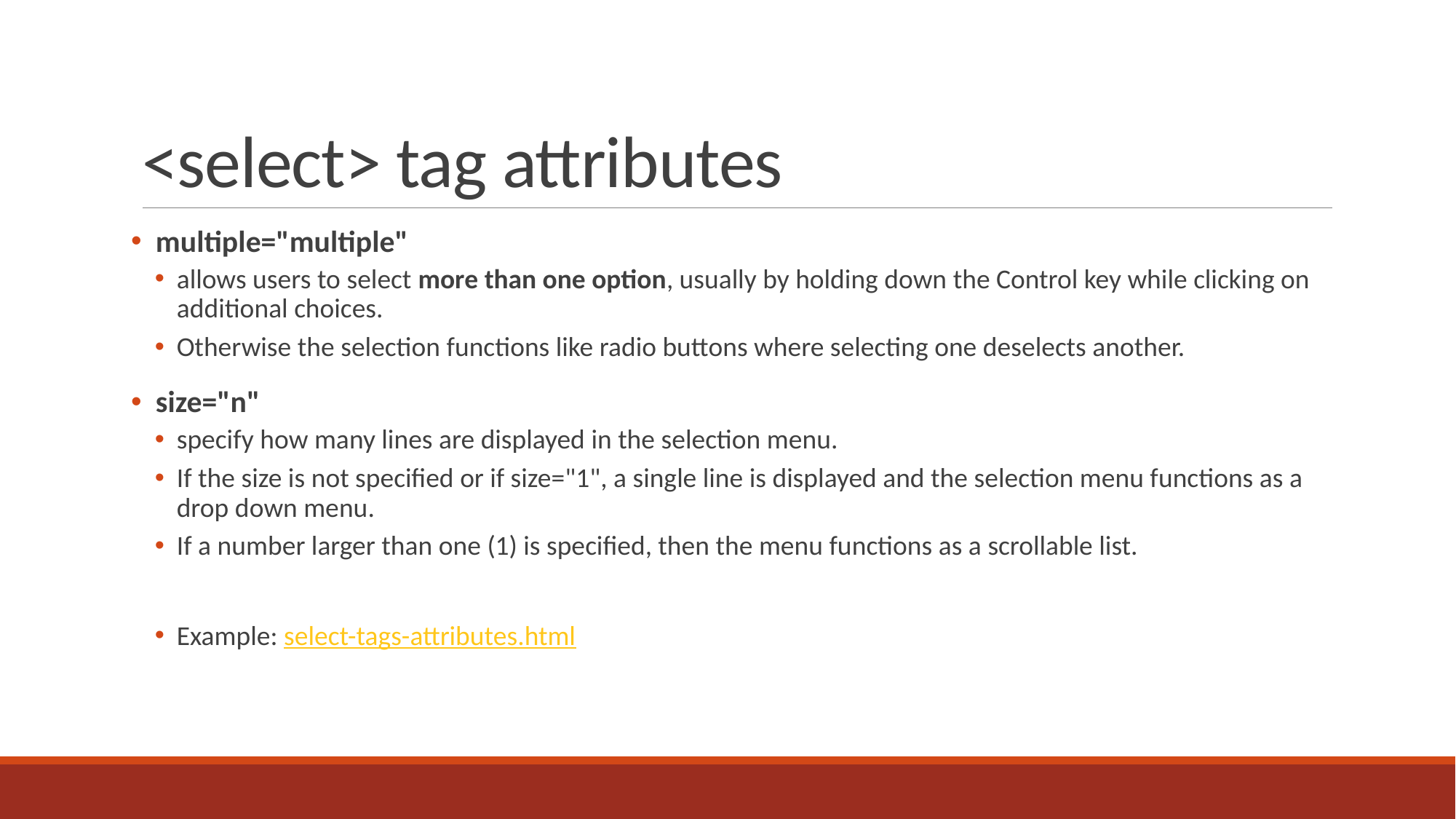

# <select> tag attributes
  multiple="multiple"
allows users to select more than one option, usually by holding down the Control key while clicking on additional choices.
Otherwise the selection functions like radio buttons where selecting one deselects another.
  size="n"
specify how many lines are displayed in the selection menu.
If the size is not specified or if size="1", a single line is displayed and the selection menu functions as a drop down menu.
If a number larger than one (1) is specified, then the menu functions as a scrollable list.

Example: select-tags-attributes.html